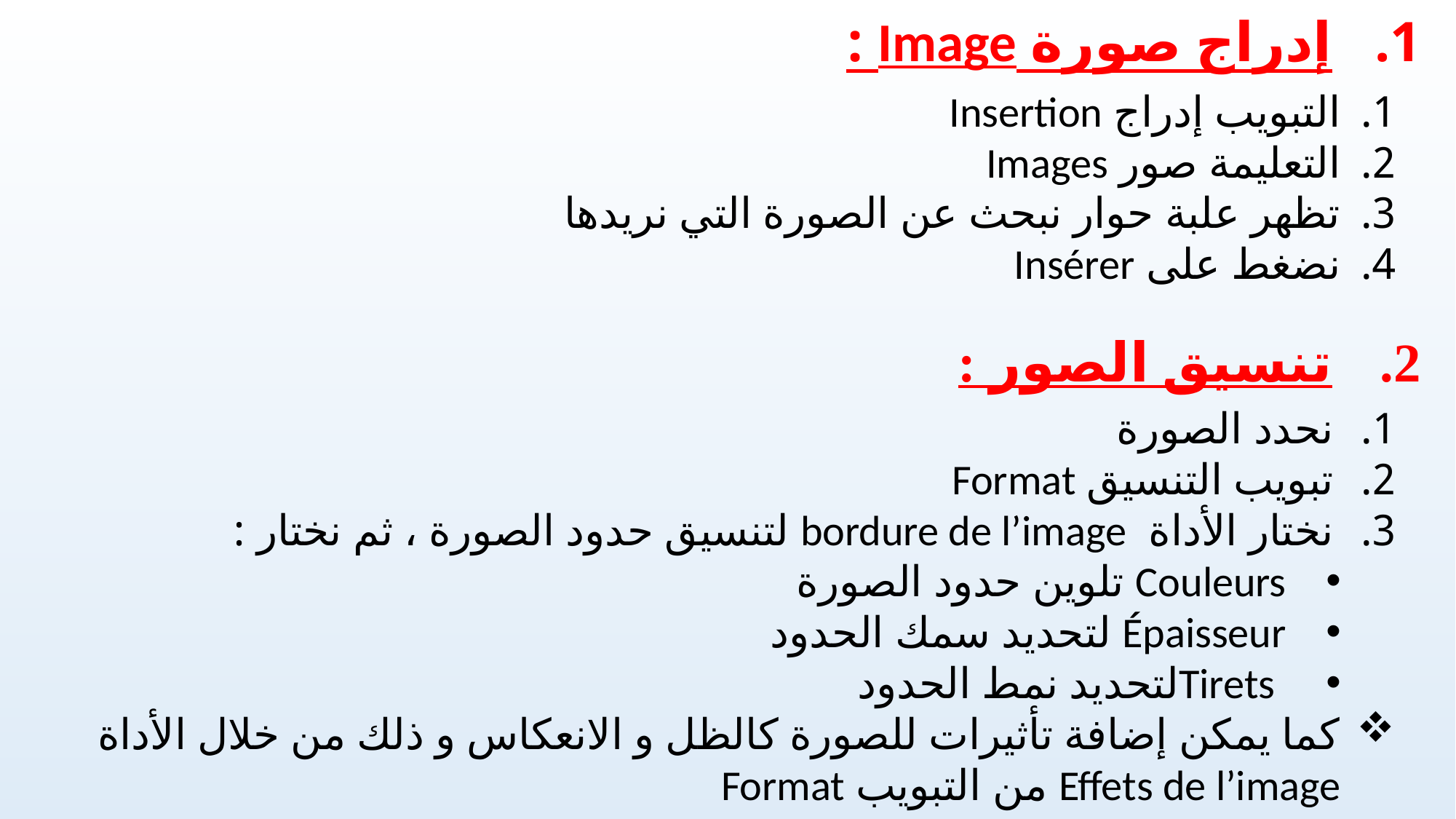

إدراج صورة Image :
التبويب إدراج Insertion
التعليمة صور Images
تظهر علبة حوار نبحث عن الصورة التي نريدها
نضغط على Insérer
تنسيق الصور :
نحدد الصورة
تبويب التنسيق Format
نختار الأداة  bordure de l’image لتنسيق حدود الصورة ، ثم نختار :
Couleurs تلوين حدود الصورة
Épaisseur لتحديد سمك الحدود
 Tiretsلتحديد نمط الحدود
كما يمكن إضافة تأثيرات للصورة كالظل و الانعكاس و ذلك من خلال الأداة  Effets de l’image من التبويب Format